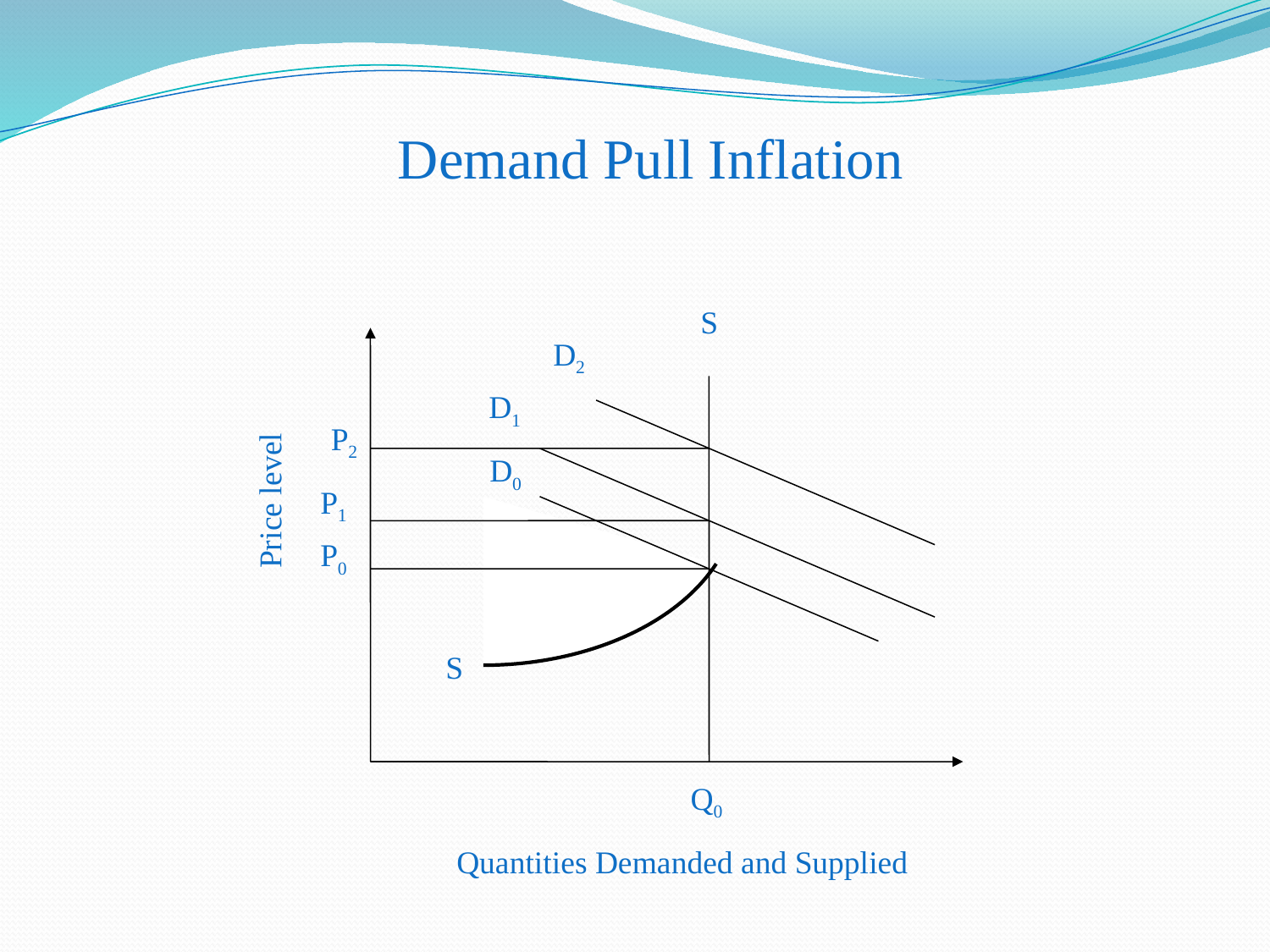

# Demand Pull Inflation
S

D2
D1
P2
D0
Price level
P1
P0
S
Q0
Quantities Demanded and Supplied